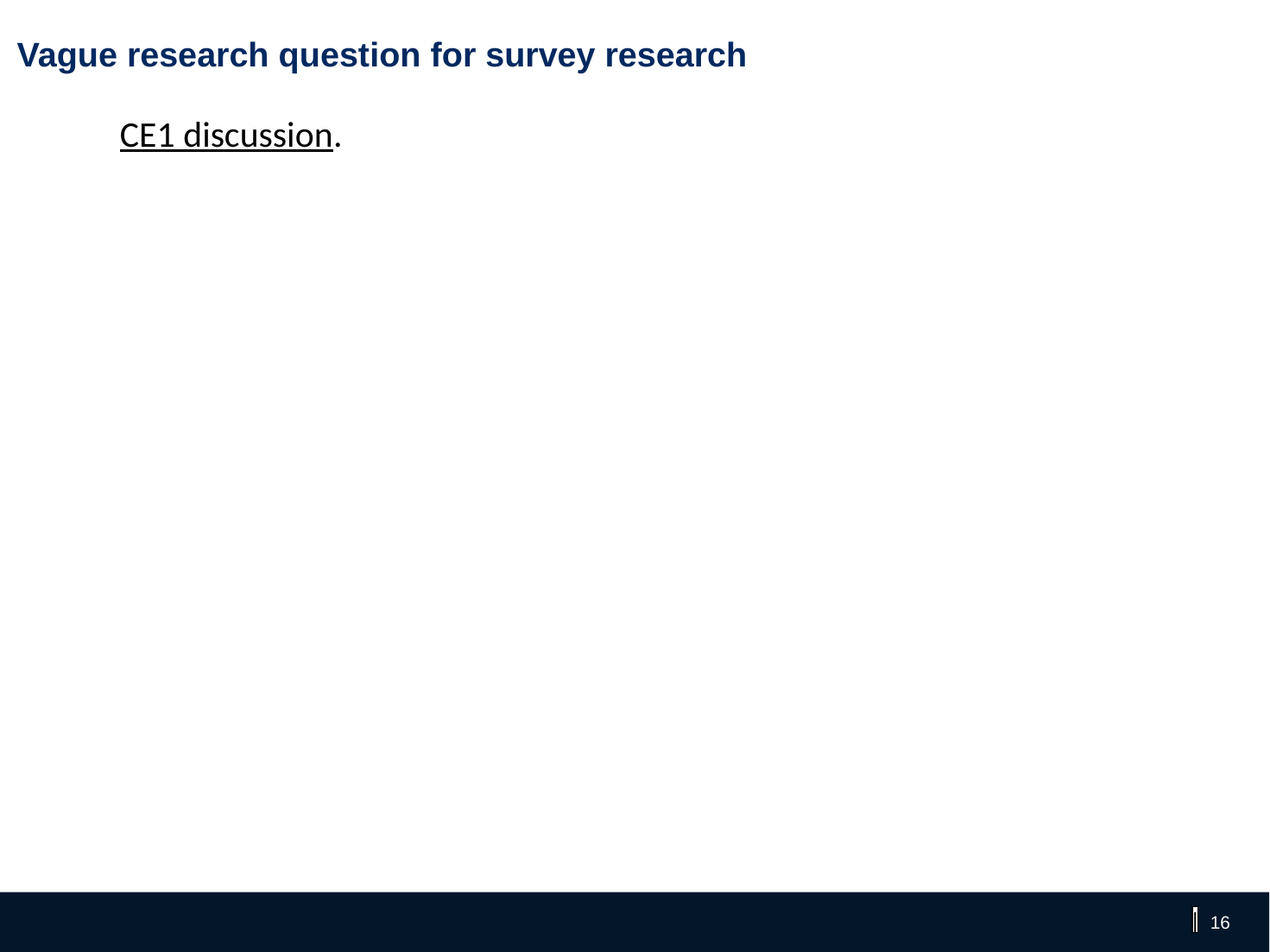

# Vague research question for survey research
CE1 discussion.
16